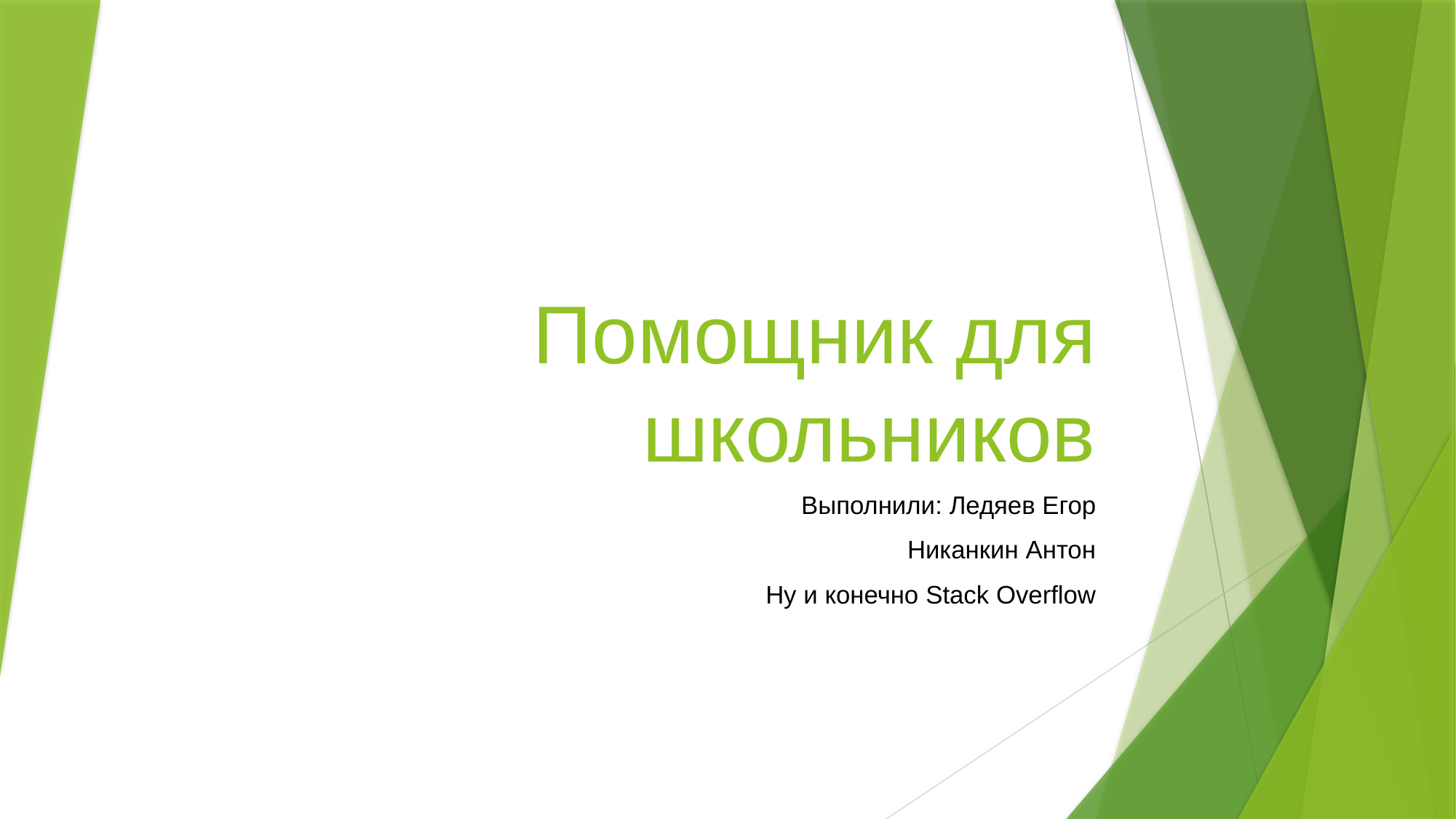

# Помощник для школьников
Выполнили: Ледяев Егор
                                Никанкин Антон
                                                      Ну и конечно Stack Overflow